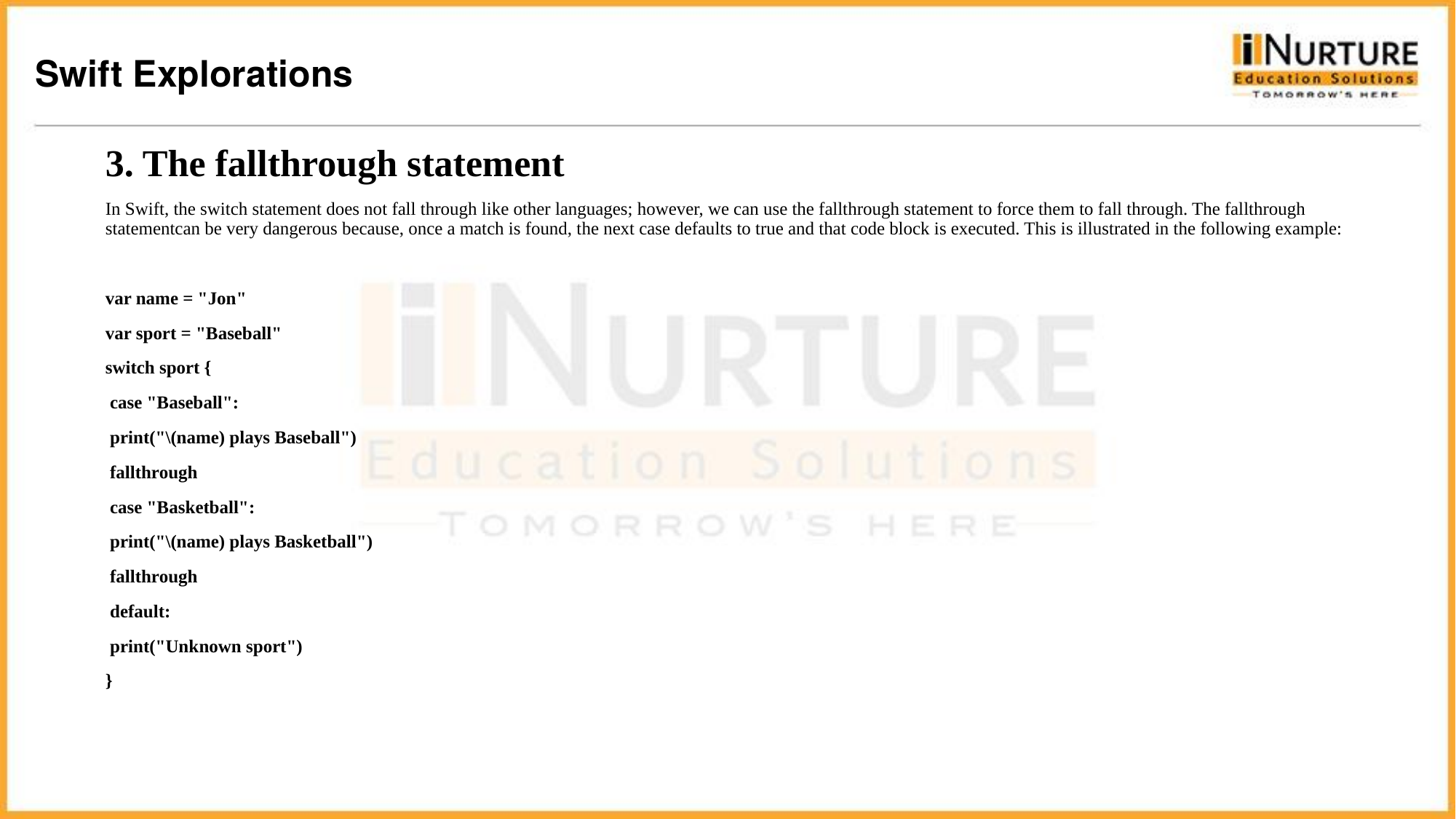

Swift Explorations
3. The fallthrough statement
In Swift, the switch statement does not fall through like other languages; however, we can use the fallthrough statement to force them to fall through. The fallthrough statementcan be very dangerous because, once a match is found, the next case defaults to true and that code block is executed. This is illustrated in the following example:

var name = "Jon"
var sport = "Baseball"
switch sport {
 case "Baseball":
 print("\(name) plays Baseball")
 fallthrough
 case "Basketball":
 print("\(name) plays Basketball")
 fallthrough
 default:
 print("Unknown sport")
}